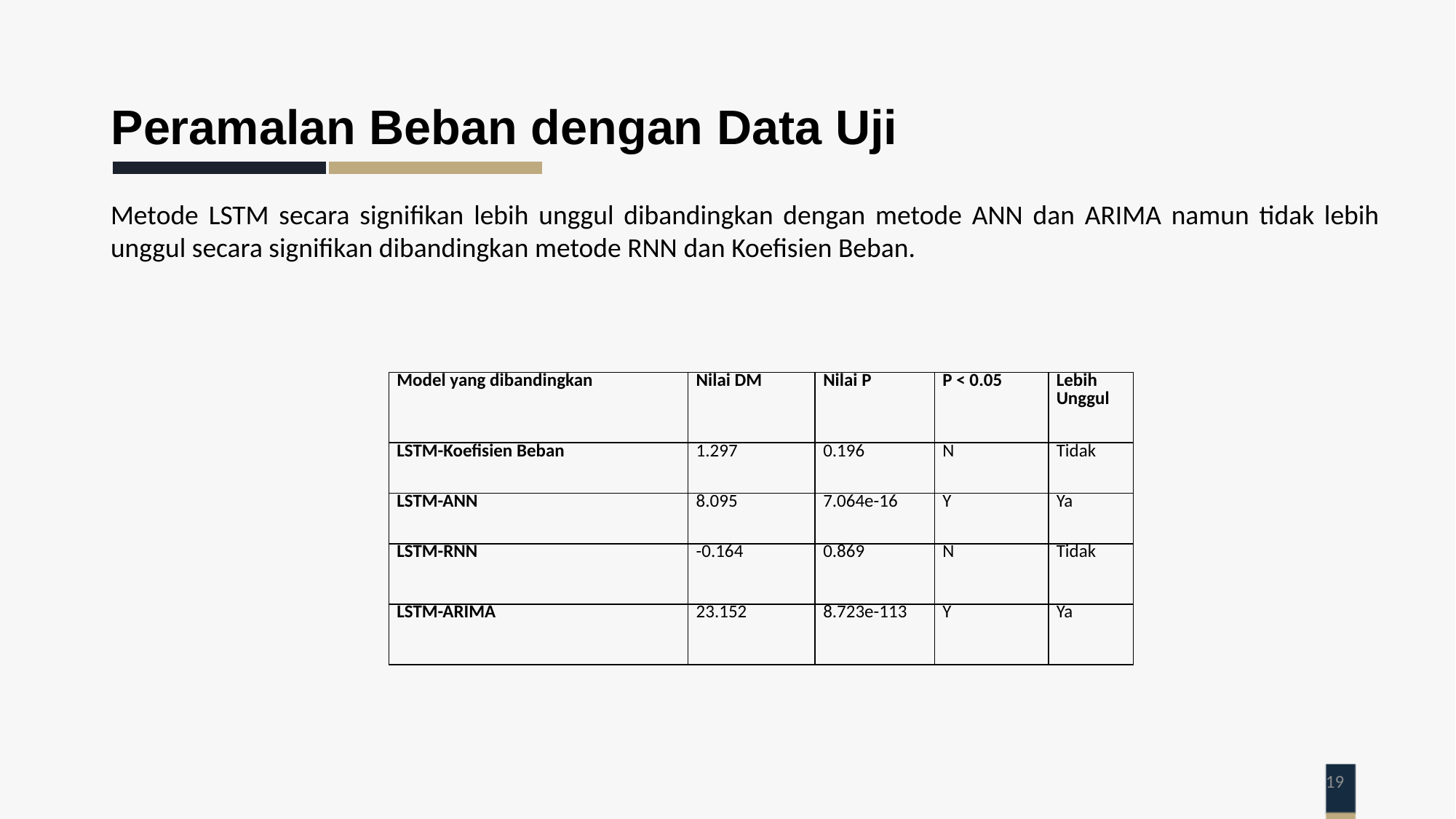

Peramalan Beban dengan Data Uji

Metode LSTM secara signifikan lebih unggul dibandingkan dengan metode ANN dan ARIMA namun tidak lebih unggul secara signifikan dibandingkan metode RNN dan Koefisien Beban.

| Model yang dibandingkan | Nilai DM | Nilai P | P < 0.05 | Lebih Unggul |
| --- | --- | --- | --- | --- |
| LSTM-Koefisien Beban | 1.297 | 0.196 | N | Tidak |
| LSTM-ANN | 8.095 | 7.064e-16 | Y | Ya |
| LSTM-RNN | -0.164 | 0.869 | N | Tidak |
| LSTM-ARIMA | 23.152 | 8.723e-113 | Y | Ya |
19